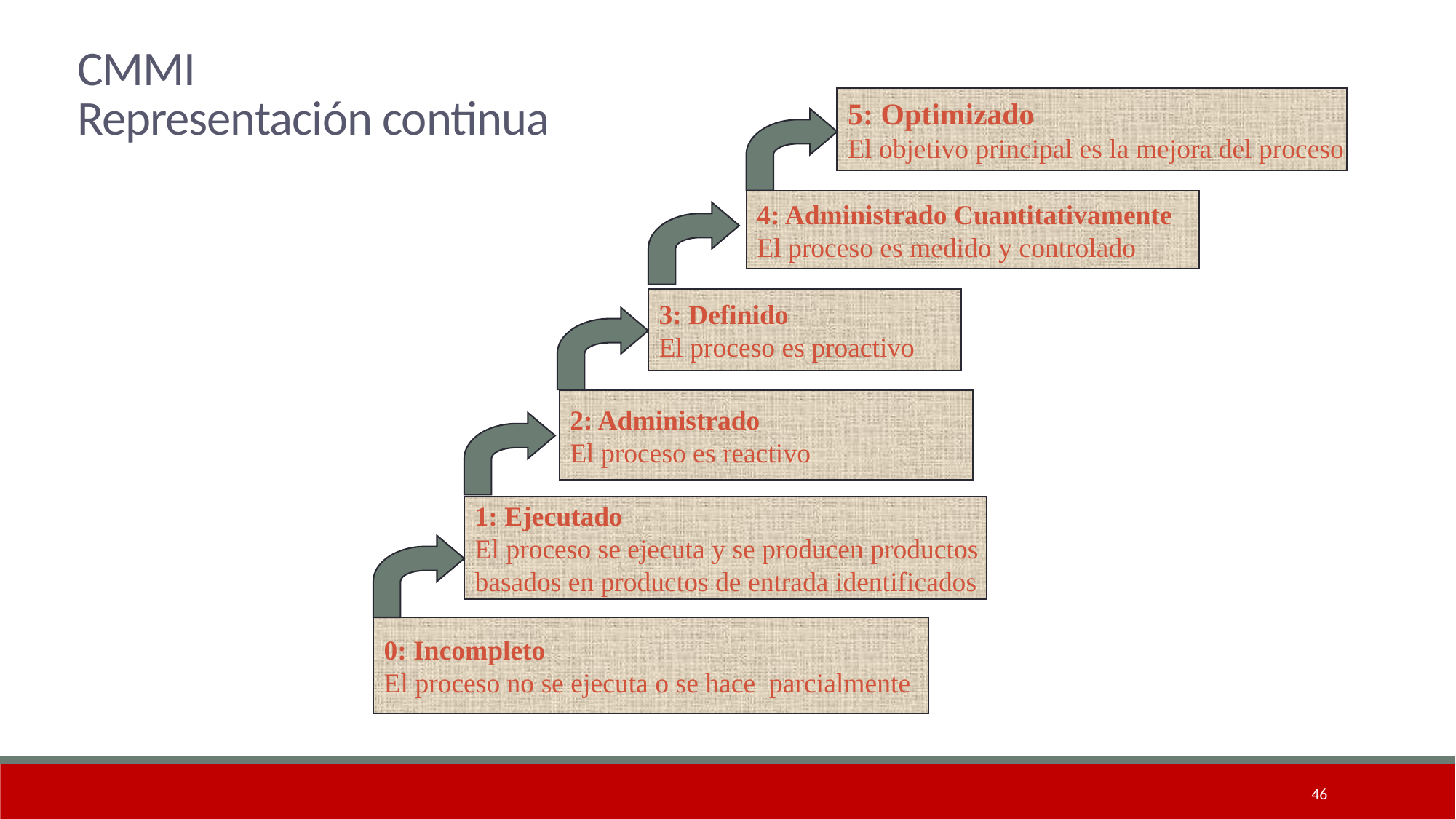

CMMI
Representación continua
5: Optimizado
El objetivo principal es la mejora del proceso

4: Administrado Cuantitativamente
El proceso es medido y controlado

3: Definido
El proceso es proactivo

2: Administrado
El proceso es reactivo

1: Ejecutado
El proceso se ejecuta y se producen productos
basados en productos de entrada identificados

0: Incompleto
El proceso no se ejecuta o se hace  parcialmente
46